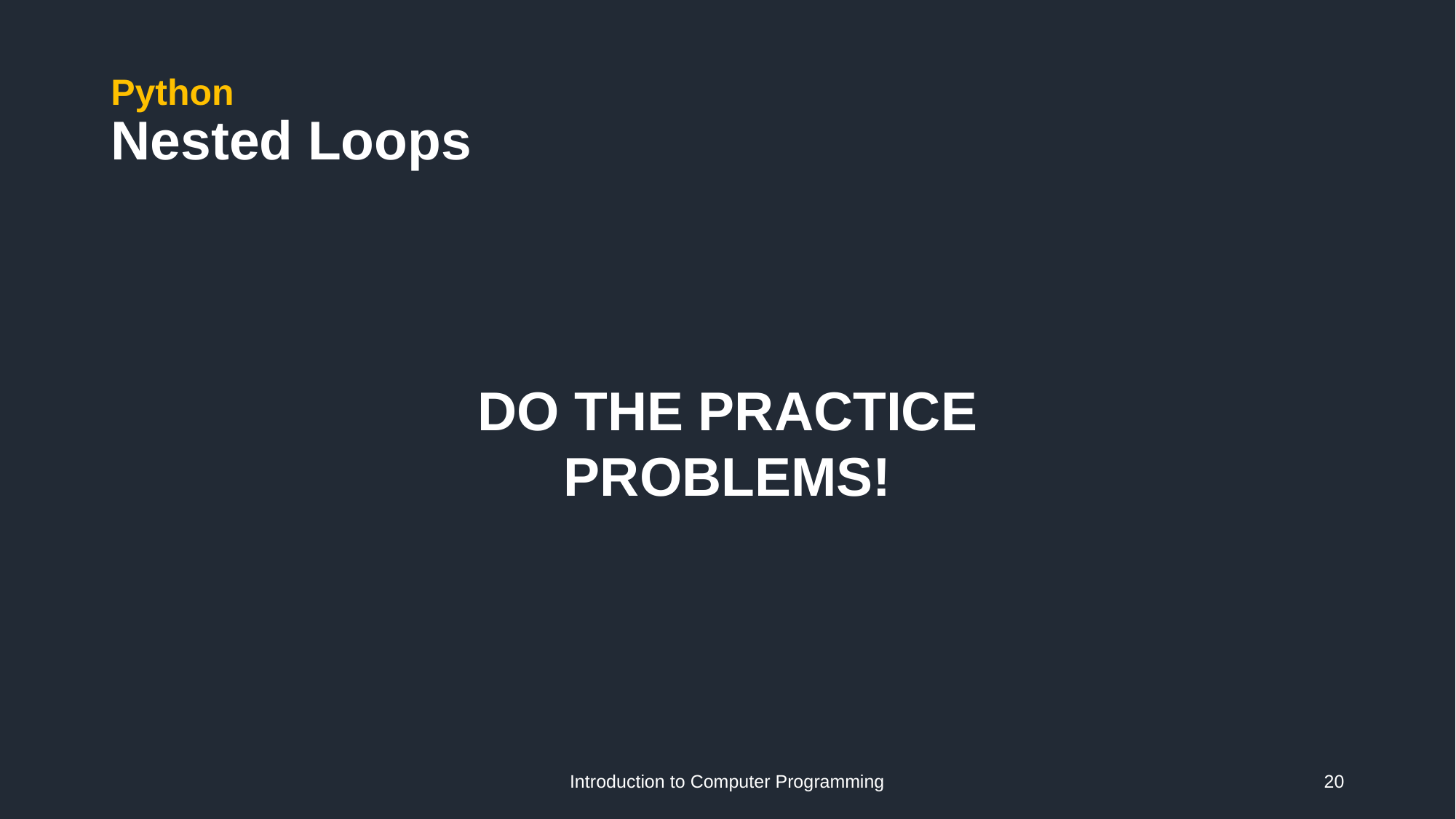

# Python Nested Loops
DO THE PRACTICE PROBLEMS!
Introduction to Computer Programming
20